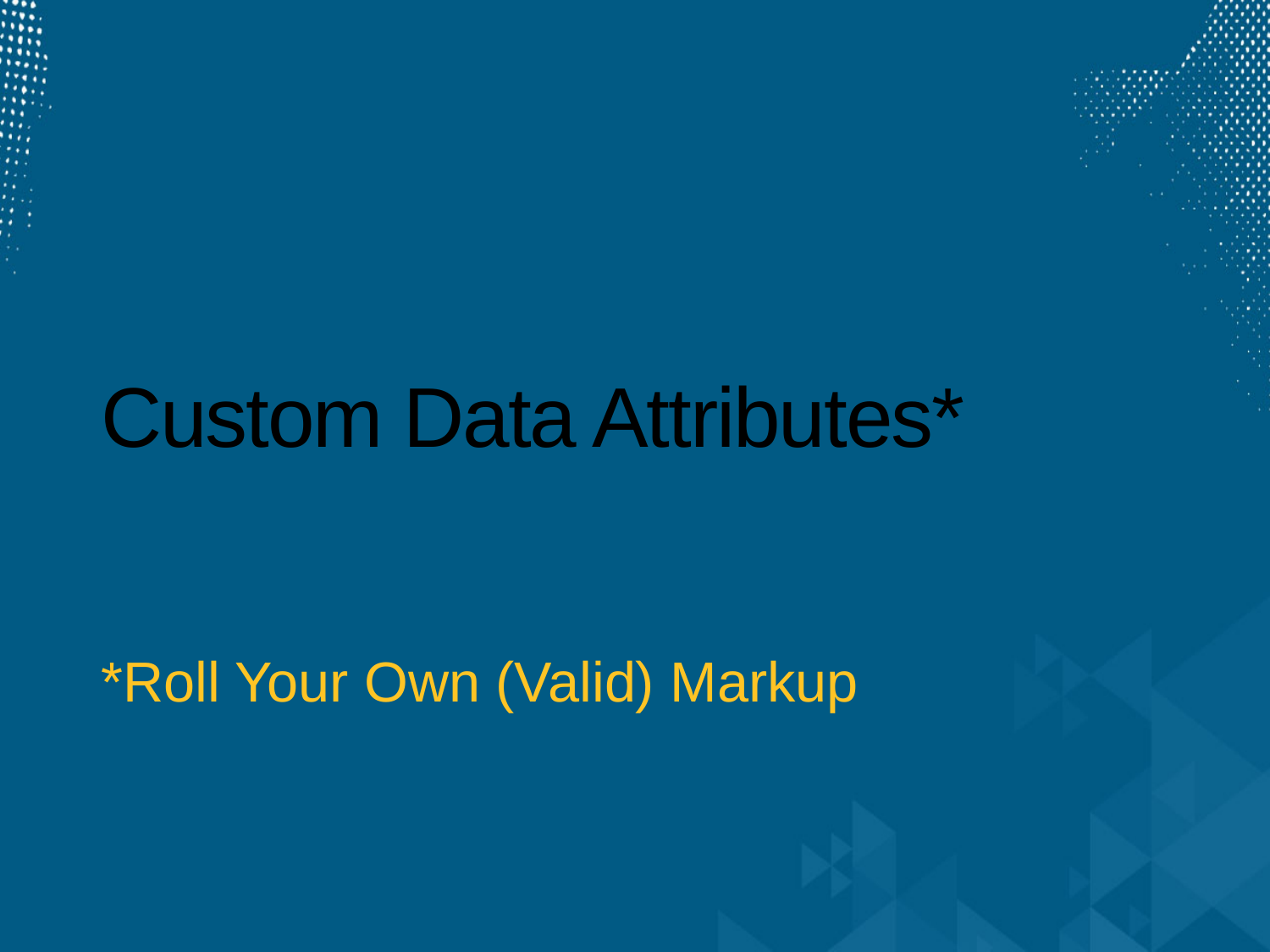

# Custom Data Attributes*
*Roll Your Own (Valid) Markup